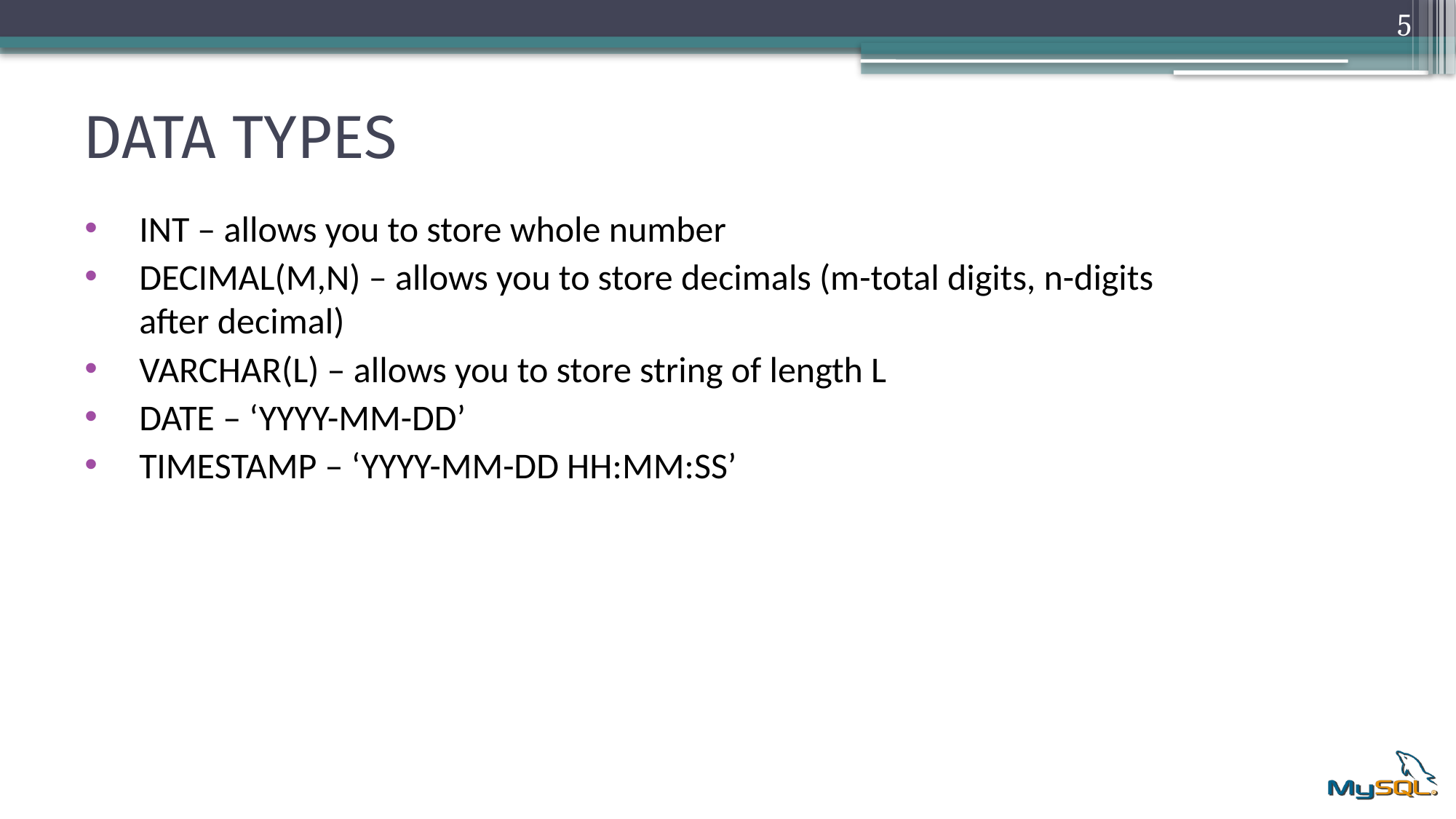

5
# DATA TYPES
INT – allows you to store whole number
DECIMAL(M,N) – allows you to store decimals (m-total digits, n-digits after decimal)
VARCHAR(L) – allows you to store string of length L
DATE – ‘YYYY-MM-DD’
TIMESTAMP – ‘YYYY-MM-DD HH:MM:SS’